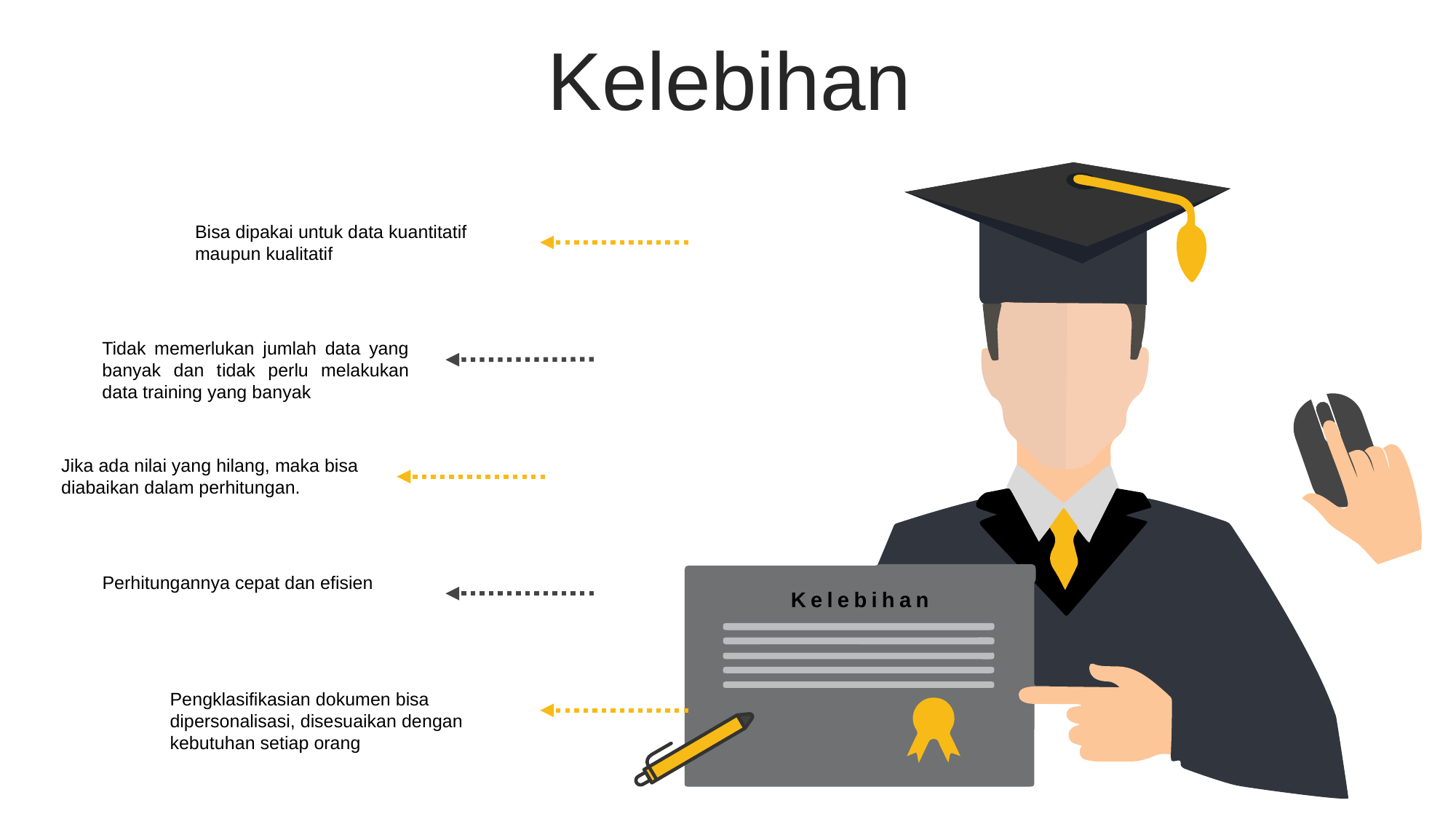

Kelebihan

Bisa dipakai untuk data kuantitatif maupun kualitatif
Tidak memerlukan jumlah data yang banyak dan tidak perlu melakukan data training yang banyak

Jika ada nilai yang hilang, maka bisa diabaikan dalam perhitungan.

Perhitungannya cepat dan efisien
Pengklasifikasian dokumen bisa dipersonalisasi, disesuaikan dengan kebutuhan setiap orang

Kelebihan